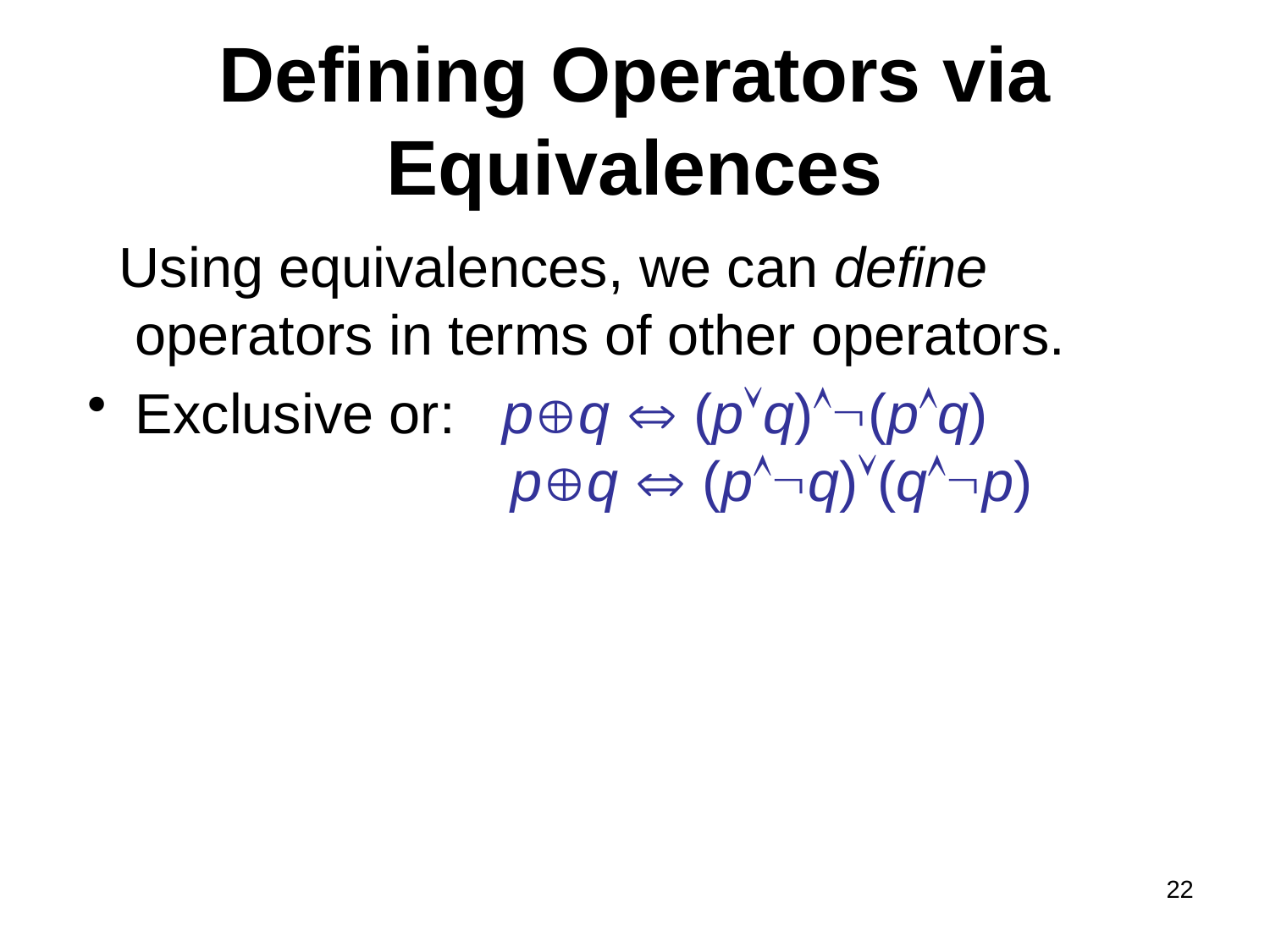

# Defining Operators via Equivalences
  Using equivalences, we can define operators in terms of other operators.
Exclusive or:   p⊕q ⇔ (p∨q)∧¬(p∧q)
                        p⊕q ⇔ (p∧¬q)∨(q∧¬p)
22